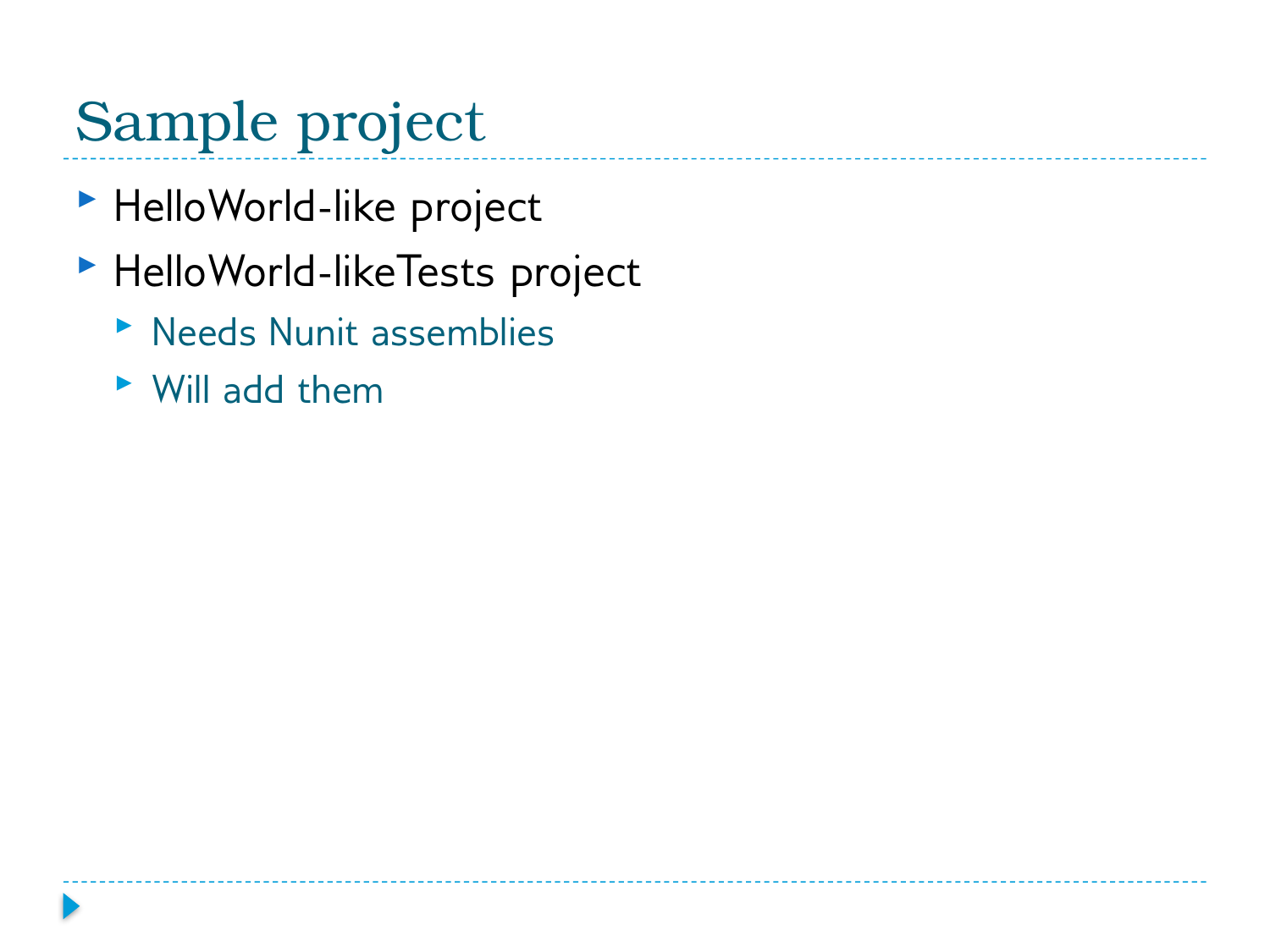

# Sample project
HelloWorld-like project
HelloWorld-likeTests project
Needs Nunit assemblies
Will add them